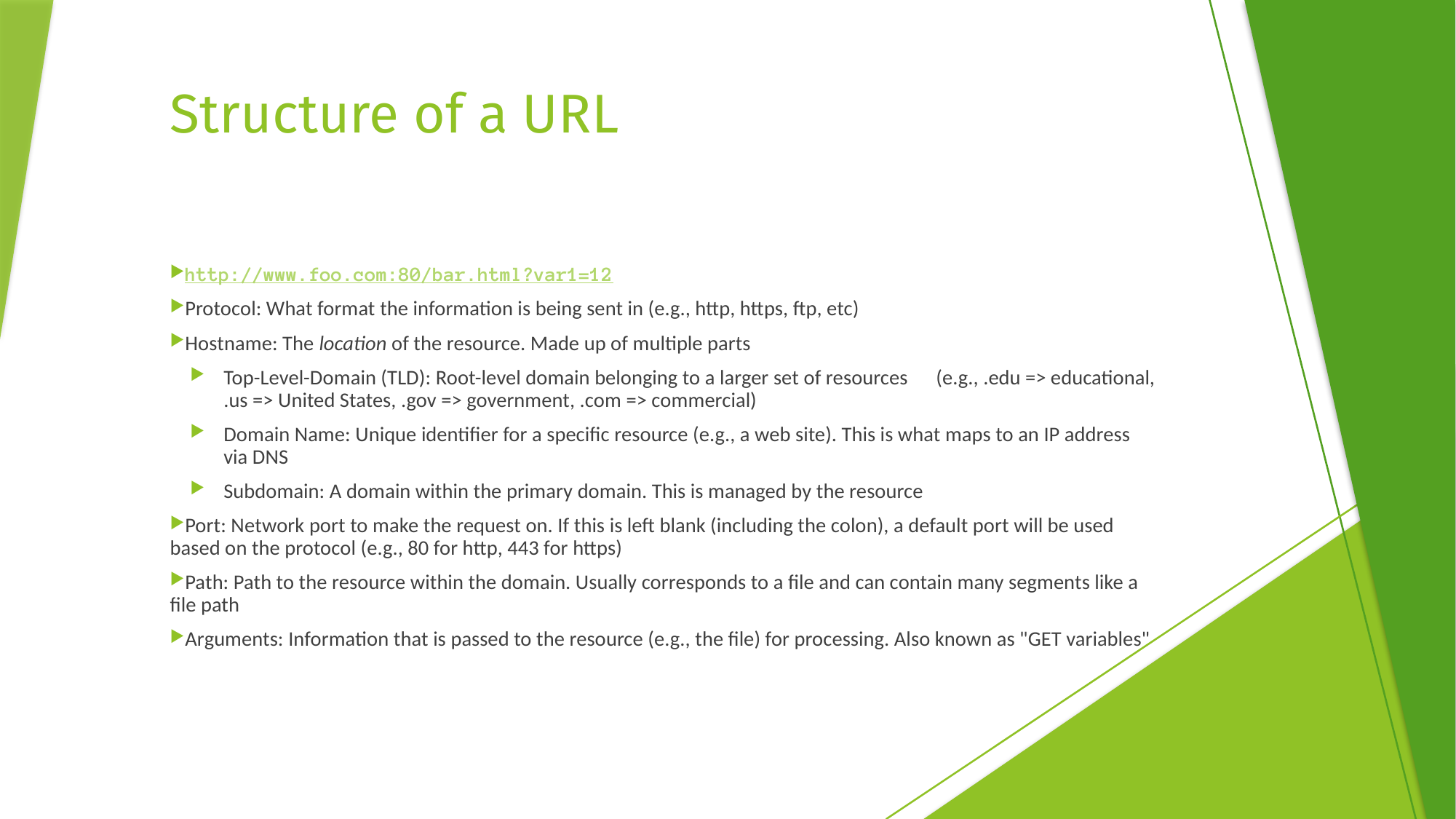

# Structure of a URL
http://www.foo.com:80/bar.html?var1=12
Protocol: What format the information is being sent in (e.g., http, https, ftp, etc)
Hostname: The location of the resource. Made up of multiple parts
Top-Level-Domain (TLD): Root-level domain belonging to a larger set of resources      (e.g., .edu => educational, .us => United States, .gov => government, .com => commercial)
Domain Name: Unique identifier for a specific resource (e.g., a web site). This is what maps to an IP address via DNS
Subdomain: A domain within the primary domain. This is managed by the resource
Port: Network port to make the request on. If this is left blank (including the colon), a default port will be used based on the protocol (e.g., 80 for http, 443 for https)
Path: Path to the resource within the domain. Usually corresponds to a file and can contain many segments like a file path
Arguments: Information that is passed to the resource (e.g., the file) for processing. Also known as "GET variables"